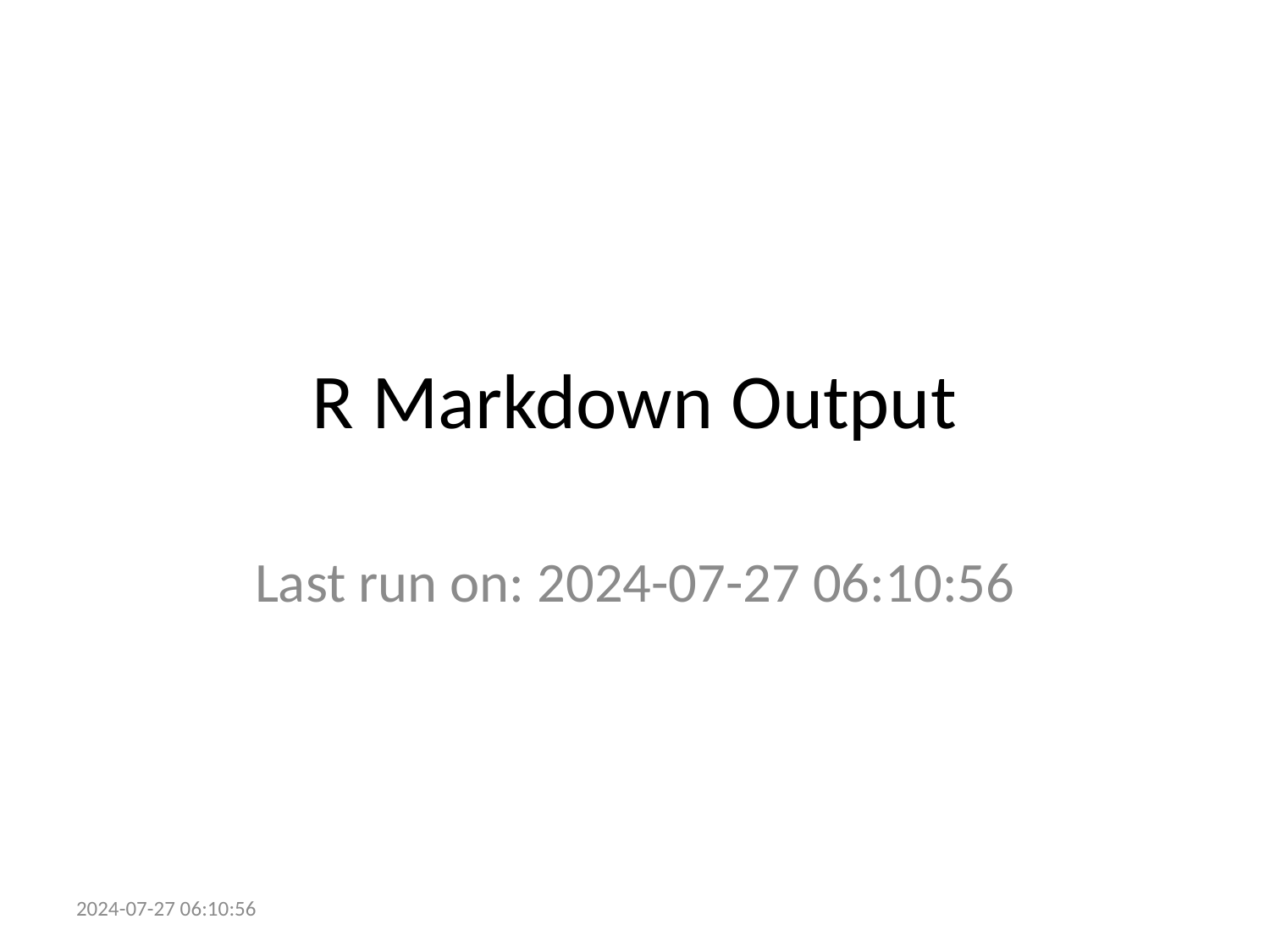

# R Markdown Output
Last run on: 2024-07-27 06:10:56
2024-07-27 06:10:56